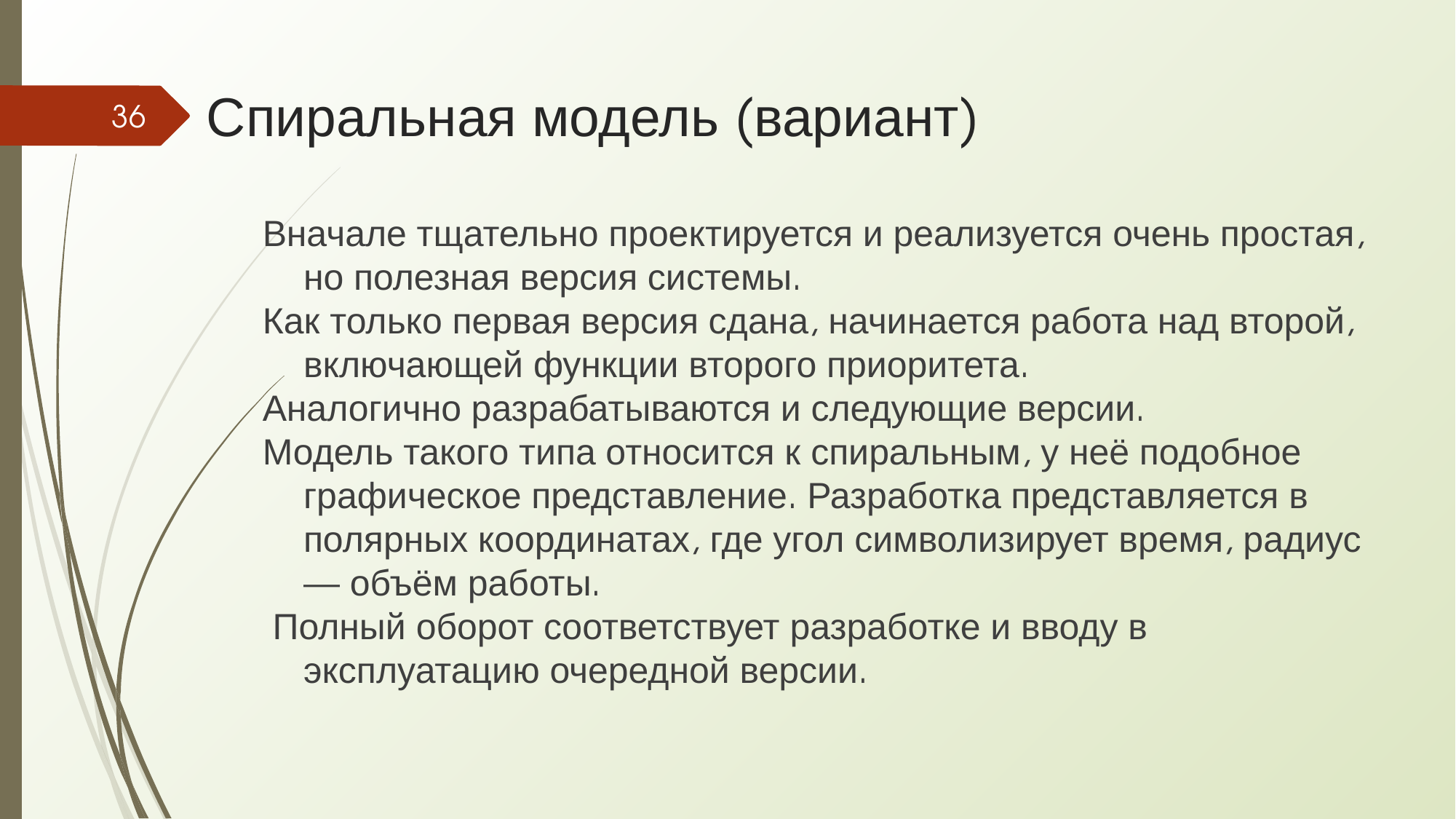

# Спиральная модель (вариант)
36
Вначале тщательно проектируется и реализуется очень простая, но полезная версия системы.
Как только первая версия сдана, начинается работа над второй, включающей функции второго приоритета.
Аналогично разрабатываются и следующие версии.
Модель такого типа относится к спиральным, у неё подобное графическое представление. Разработка представляется в полярных координатах, где угол символизирует время, радиус — объём работы.
 Полный оборот соответствует разработке и вводу в эксплуатацию очередной версии.